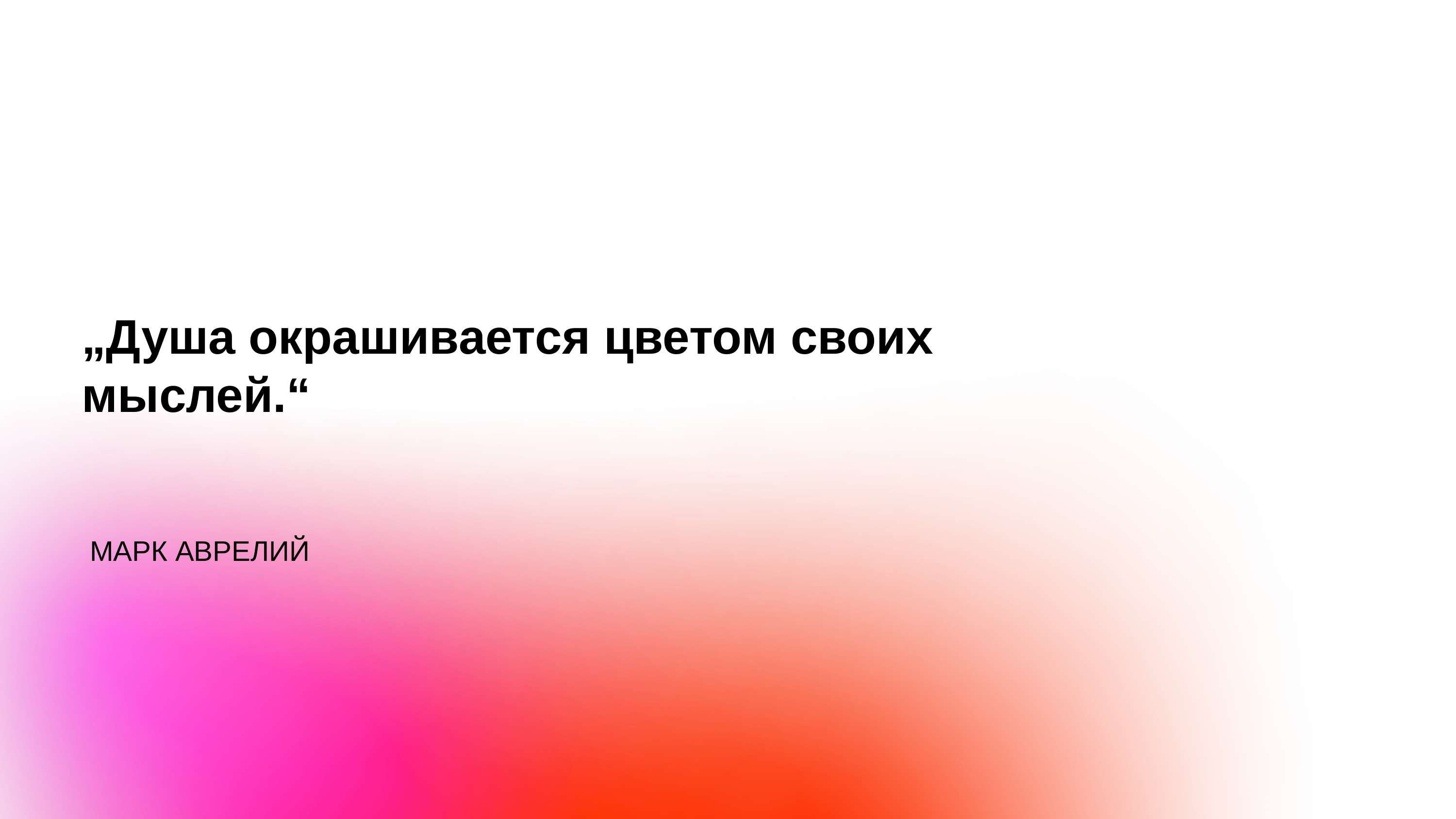

„Душа окрашивается цветом своих мыслей.“
 МАРК АВРЕЛИЙ